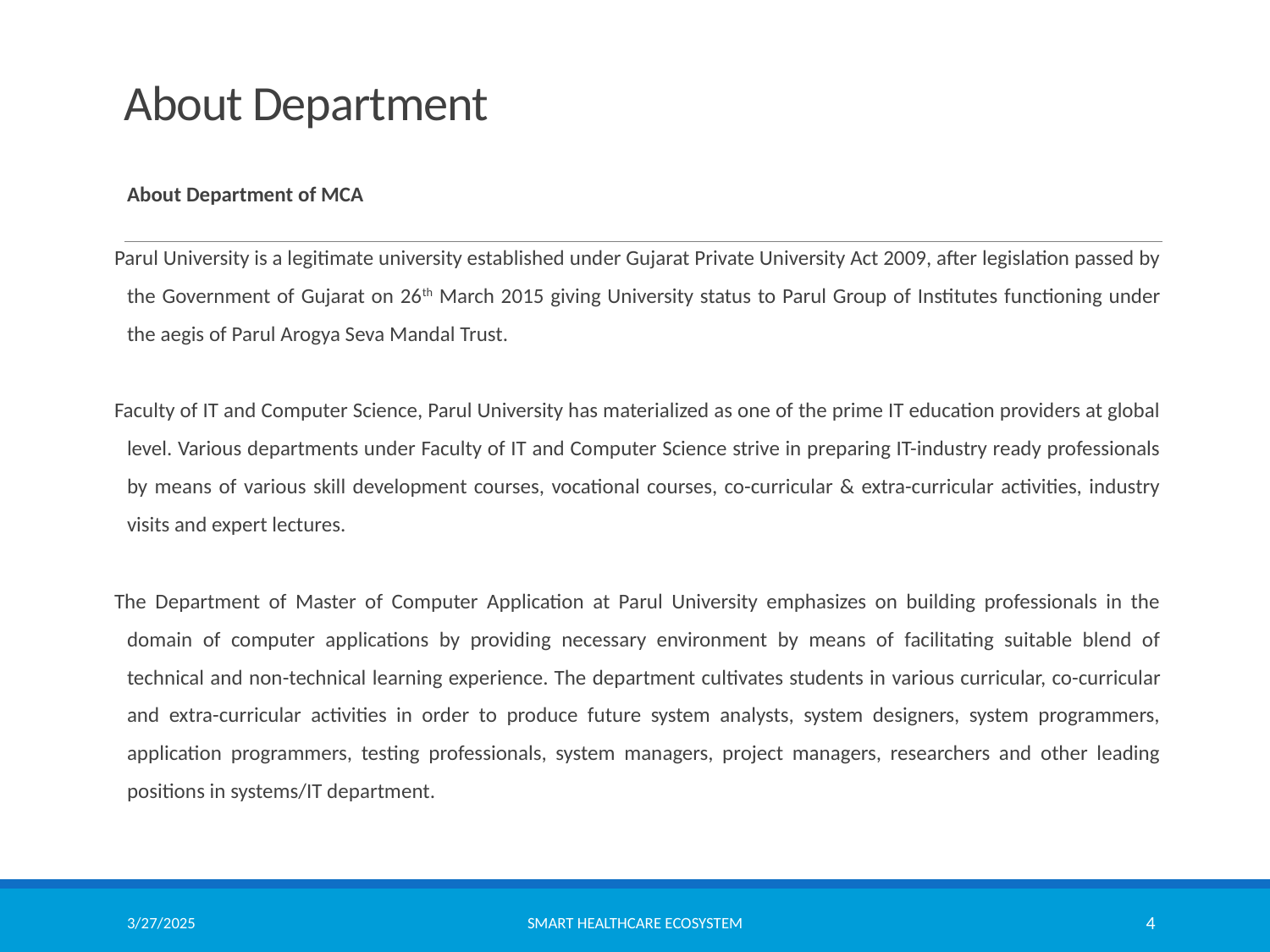

# About Department
About Department of MCA
Parul University is a legitimate university established under Gujarat Private University Act 2009, after legislation passed by the Government of Gujarat on 26th March 2015 giving University status to Parul Group of Institutes functioning under the aegis of Parul Arogya Seva Mandal Trust.
Faculty of IT and Computer Science, Parul University has materialized as one of the prime IT education providers at global level. Various departments under Faculty of IT and Computer Science strive in preparing IT-industry ready professionals by means of various skill development courses, vocational courses, co-curricular & extra-curricular activities, industry visits and expert lectures.
The Department of Master of Computer Application at Parul University emphasizes on building professionals in the domain of computer applications by providing necessary environment by means of facilitating suitable blend of technical and non-technical learning experience. The department cultivates students in various curricular, co-curricular and extra-curricular activities in order to produce future system analysts, system designers, system programmers, application programmers, testing professionals, system managers, project managers, researchers and other leading positions in systems/IT department.

3/27/2025
Smart Healthcare ecosystem
4